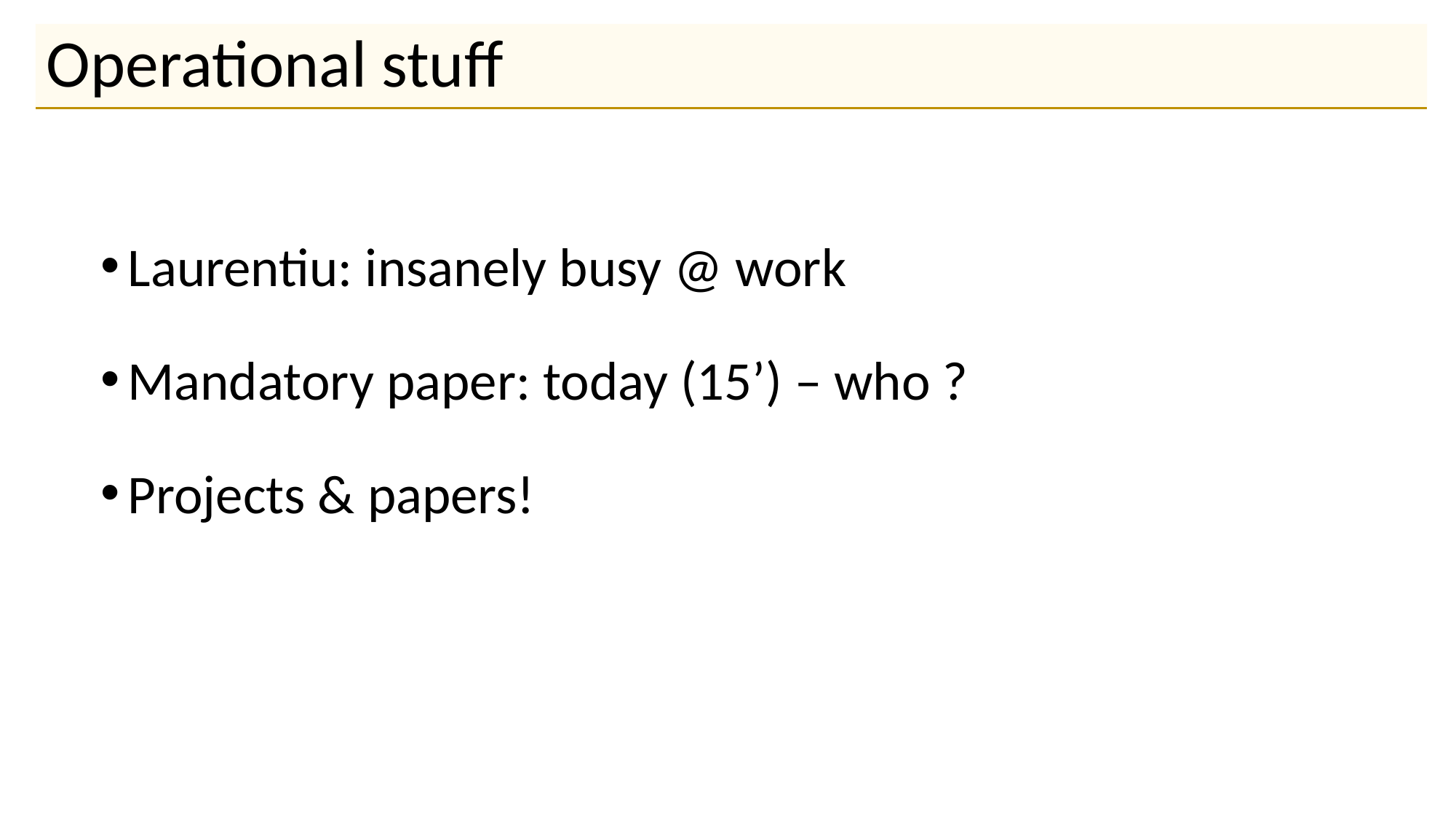

# Operational stuff
Laurentiu: insanely busy @ work
Mandatory paper: today (15’) – who ?
Projects & papers!